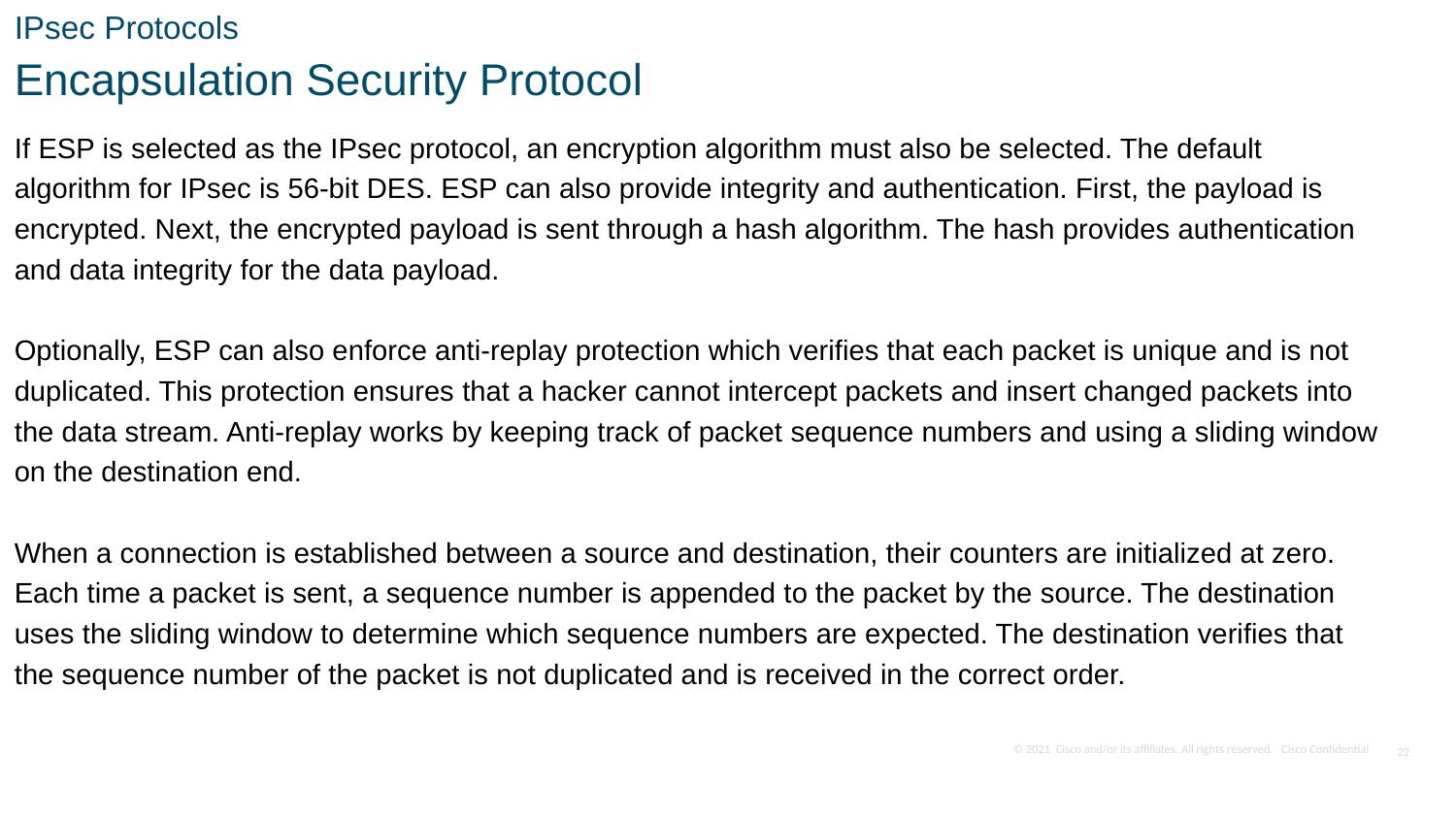

IPsec Protocols
Encapsulation Security Protocol
If ESP is selected as the IPsec protocol, an encryption algorithm must also be selected. The default algorithm for IPsec is 56-bit DES. ESP can also provide integrity and authentication. First, the payload is encrypted. Next, the encrypted payload is sent through a hash algorithm. The hash provides authentication and data integrity for the data payload.

Optionally, ESP can also enforce anti-replay protection which verifies that each packet is unique and is not duplicated. This protection ensures that a hacker cannot intercept packets and insert changed packets into the data stream. Anti-replay works by keeping track of packet sequence numbers and using a sliding window on the destination end.

When a connection is established between a source and destination, their counters are initialized at zero. Each time a packet is sent, a sequence number is appended to the packet by the source. The destination uses the sliding window to determine which sequence numbers are expected. The destination verifies that the sequence number of the packet is not duplicated and is received in the correct order.

22